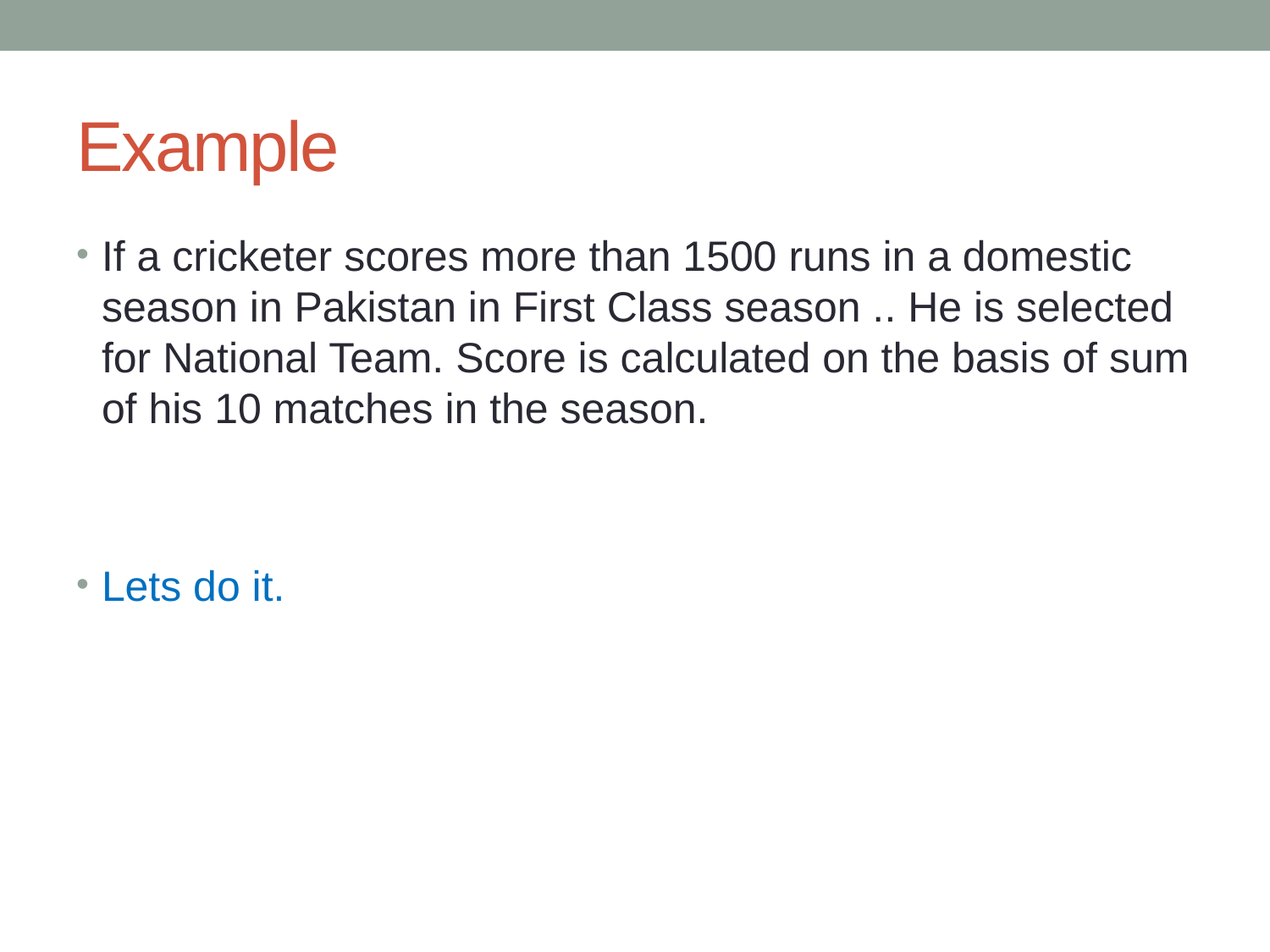

# Example
If a cricketer scores more than 1500 runs in a domestic season in Pakistan in First Class season .. He is selected for National Team. Score is calculated on the basis of sum of his 10 matches in the season.

Lets do it.